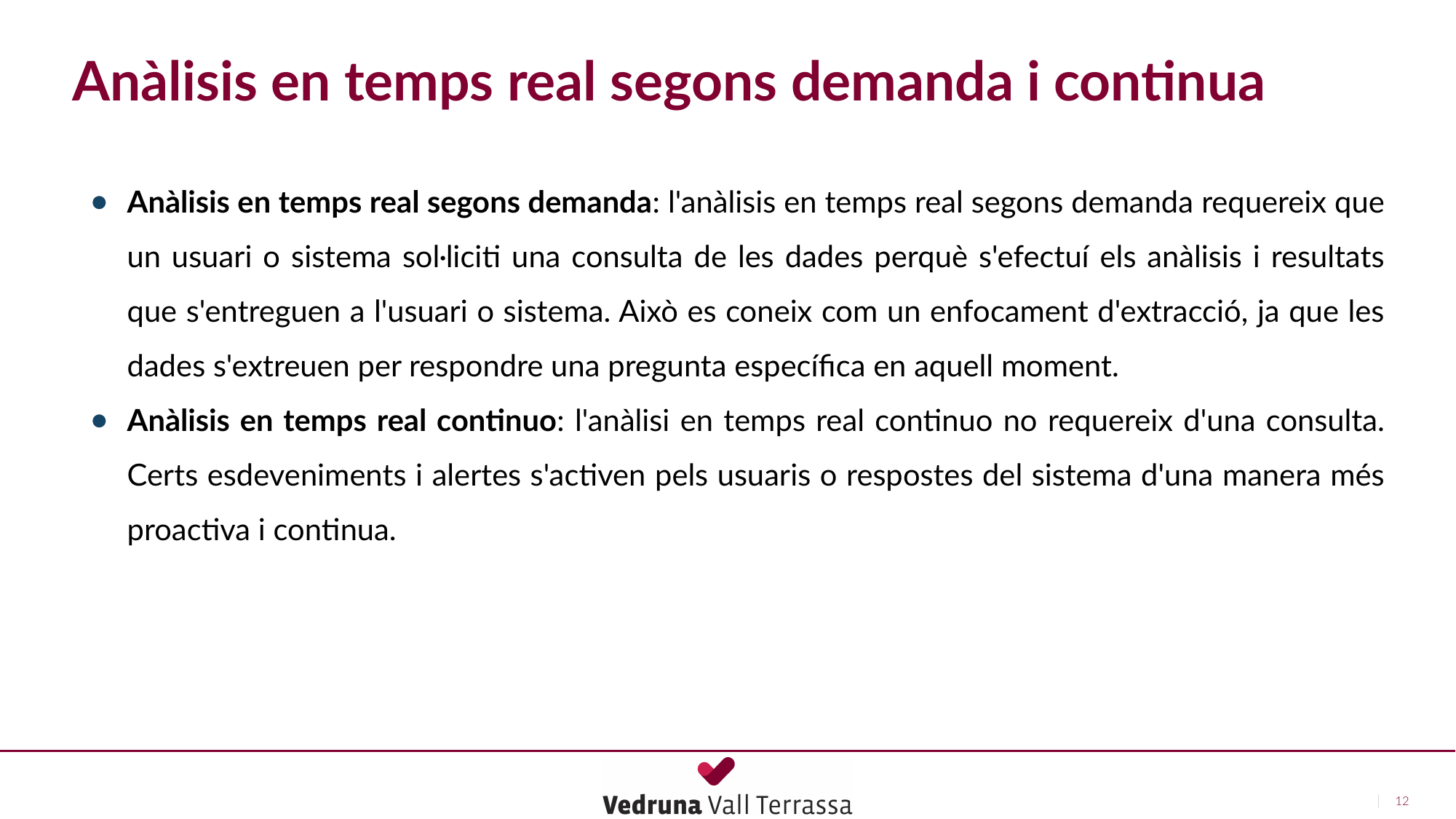

Anàlisis en temps real segons demanda i continua
Anàlisis en temps real segons demanda: l'anàlisis en temps real segons demanda requereix que un usuari o sistema sol·liciti una consulta de les dades perquè s'efectuí els anàlisis i resultats que s'entreguen a l'usuari o sistema. Això es coneix com un enfocament d'extracció, ja que les dades s'extreuen per respondre una pregunta específica en aquell moment.
Anàlisis en temps real continuo: l'anàlisi en temps real continuo no requereix d'una consulta. Certs esdeveniments i alertes s'activen pels usuaris o respostes del sistema d'una manera més proactiva i continua.